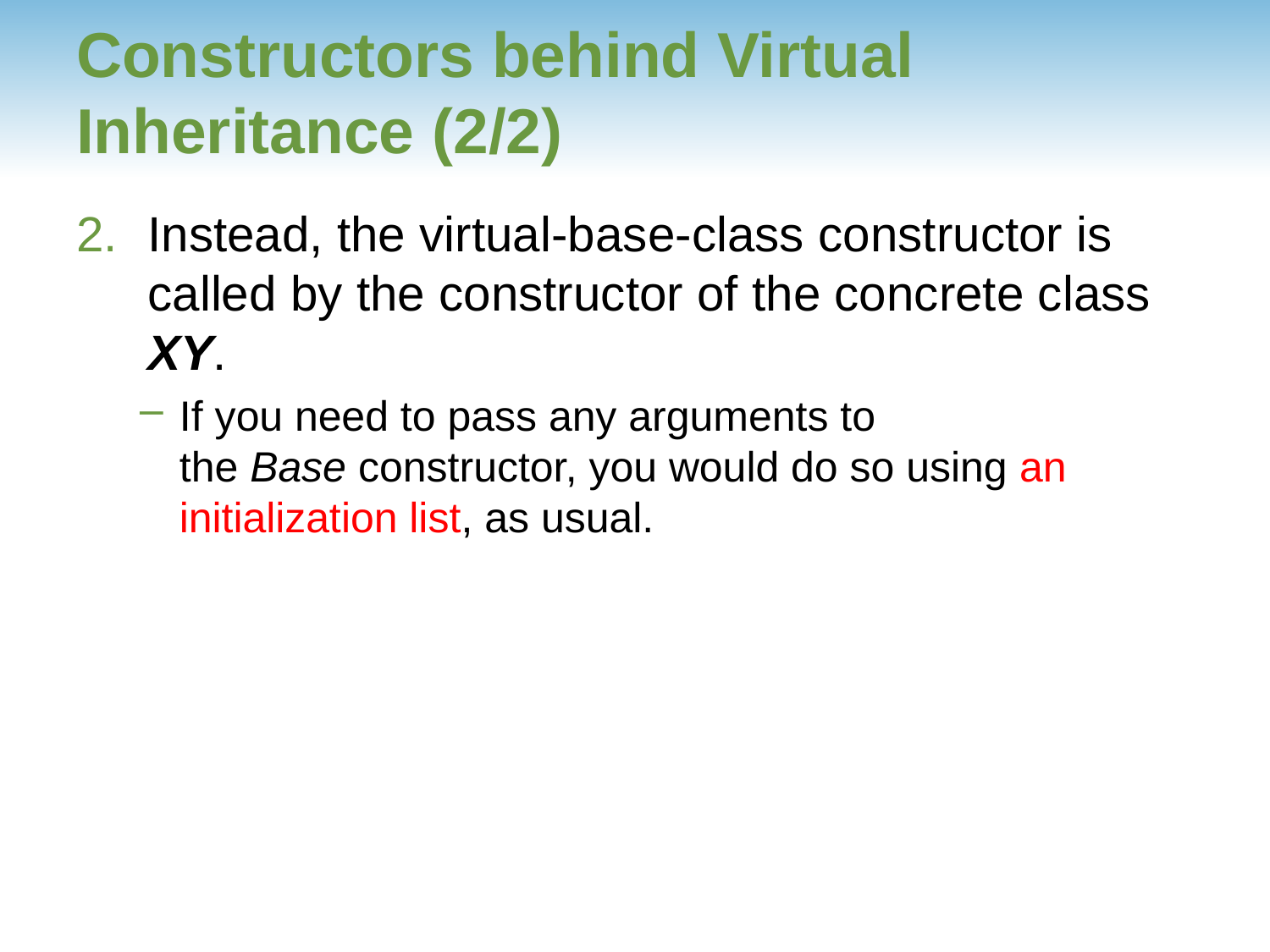

# Constructors behind Virtual Inheritance (2/2)
Instead, the virtual-base-class constructor is called by the constructor of the concrete class XY.
If you need to pass any arguments to the Base constructor, you would do so using an initialization list, as usual.